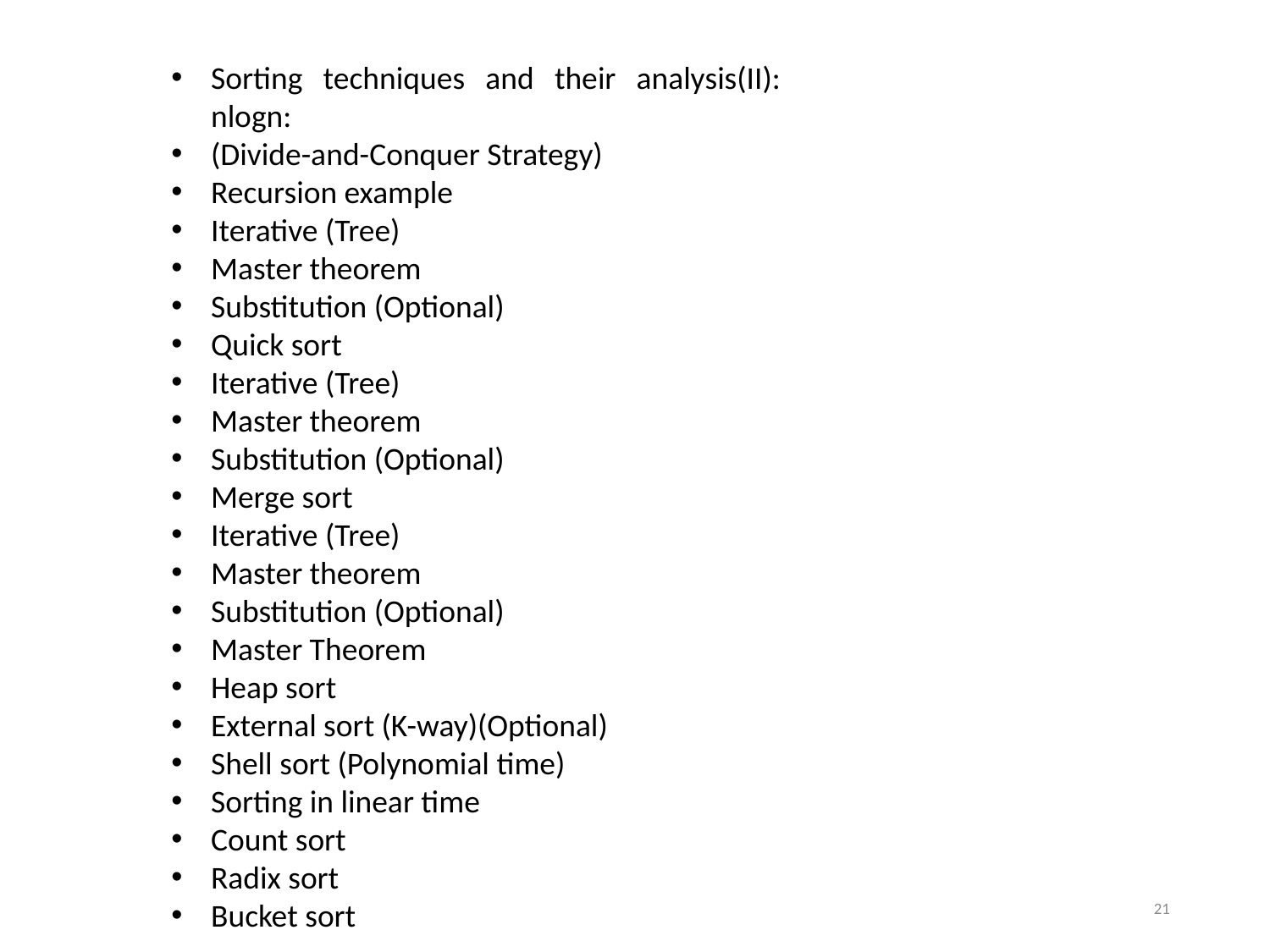

Sorting techniques and their analysis(II): nlogn:
(Divide-and-Conquer Strategy)
Recursion example
Iterative (Tree)
Master theorem
Substitution (Optional)
Quick sort
Iterative (Tree)
Master theorem
Substitution (Optional)
Merge sort
Iterative (Tree)
Master theorem
Substitution (Optional)
Master Theorem
Heap sort
External sort (K-way)(Optional)
Shell sort (Polynomial time)
Sorting in linear time
Count sort
Radix sort
Bucket sort
21